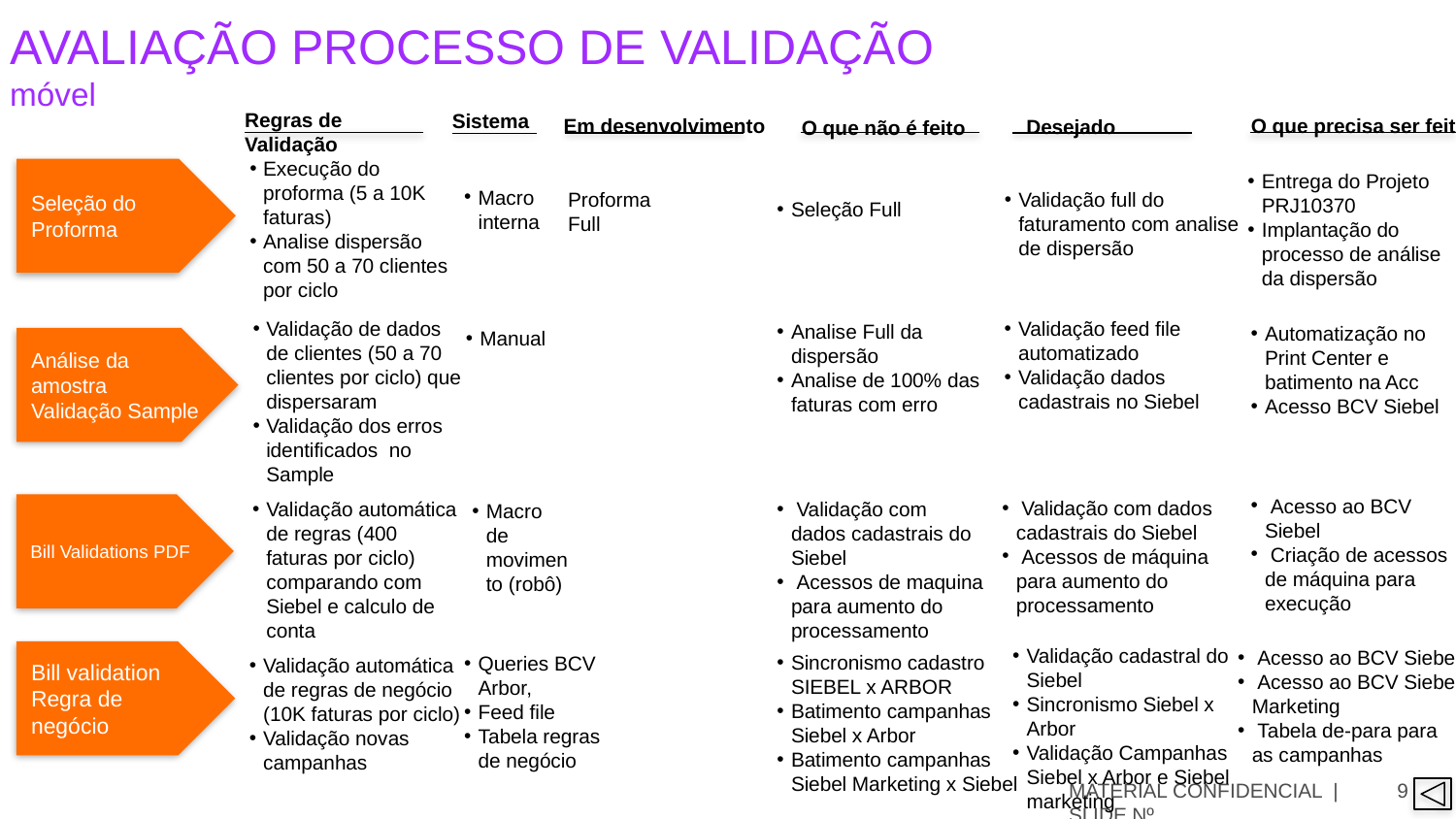

AVALIAÇÃO PROCESSO DE VALIDAÇÃO
móvel
O que precisa ser feito
Em desenvolvimento
Desejado
O que não é feito
Regras de Validação
Sistema
Validação full do faturamento com analise de dispersão
Execução do proforma (5 a 10K faturas)
Analise dispersão com 50 a 70 clientes por ciclo
Seleção do Proforma
Seleção Full
Entrega do Projeto PRJ10370
Implantação do processo de análise da dispersão
Macro interna

Proforma Full
Manual
Validação de dados de clientes (50 a 70 clientes por ciclo) que dispersaram
Validação dos erros identificados  no Sample
Validação feed file automatizado
Validação dados cadastrais no Siebel
Analise Full da dispersão
Analise de 100% das faturas com erro
Automatização no Print Center e batimento na Acc
Acesso BCV Siebel
Análise da amostra
Validação Sample
 Acesso ao BCV Siebel
 Criação de acessos de máquina para execução
Bill Validations PDF
 Validação com dados cadastrais do Siebel
 Acessos de máquina para aumento do processamento
Validação automática de regras (400 faturas por ciclo) comparando com Siebel e calculo de conta
 Validação com dados cadastrais do Siebel
 Acessos de maquina para aumento do processamento
Macro de movimento (robô)
Bill validation Regra de negócio
Validação cadastral do Siebel
Sincronismo Siebel x Arbor
Validação Campanhas Siebel x Arbor e Siebel marketing
 Acesso ao BCV Siebel
 Acesso ao BCV Siebel Marketing
 Tabela de-para para as campanhas
Sincronismo cadastro SIEBEL x ARBOR
Batimento campanhas Siebel x Arbor
Batimento campanhas Siebel Marketing x Siebel
Queries BCV Arbor,
Feed file
Tabela regras de negócio
Validação automática de regras de negócio (10K faturas por ciclo)
Validação novas campanhas